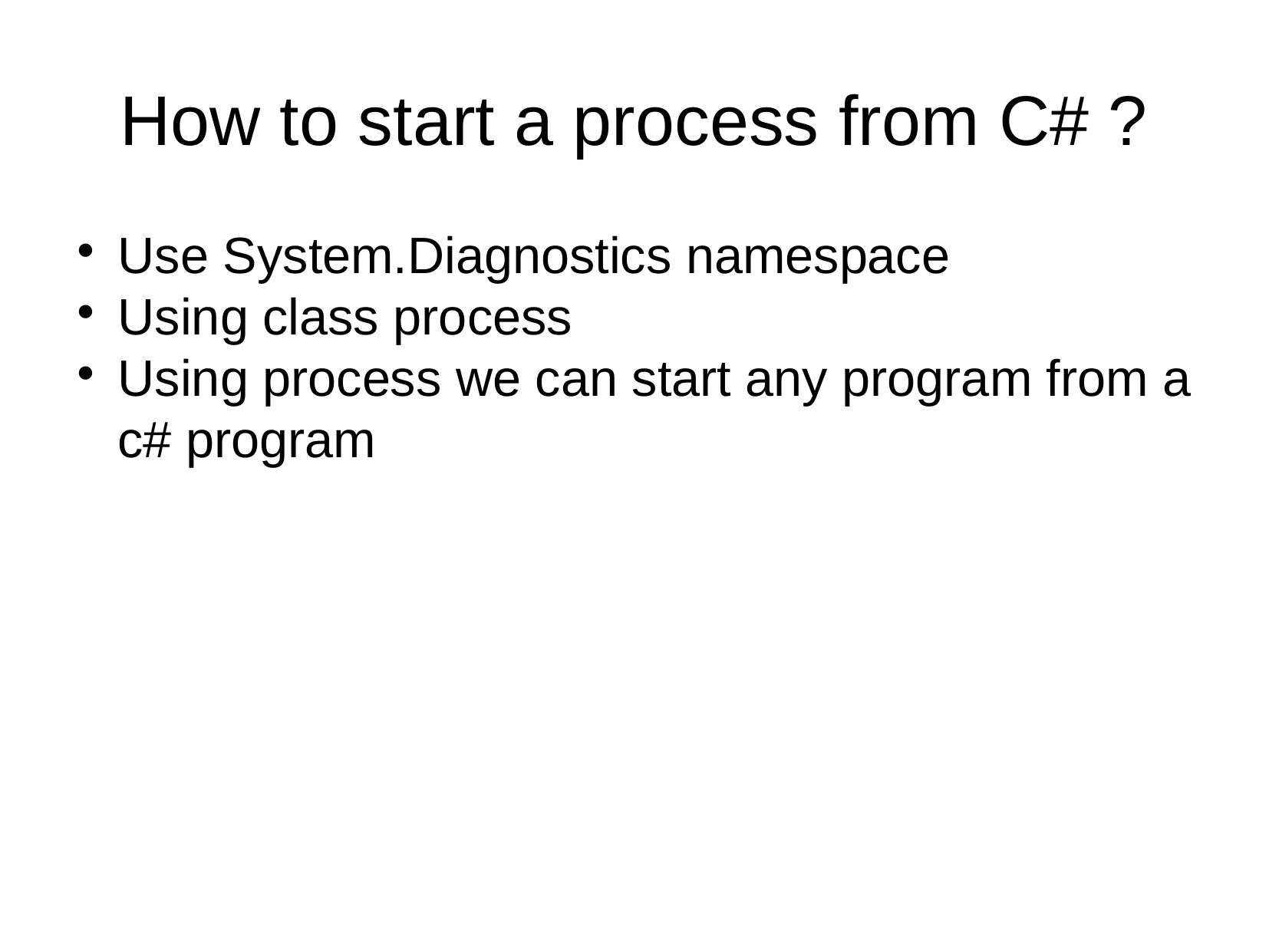

How to start a process from C# ?
Use System.Diagnostics namespace
Using class process
Using process we can start any program from a c# program